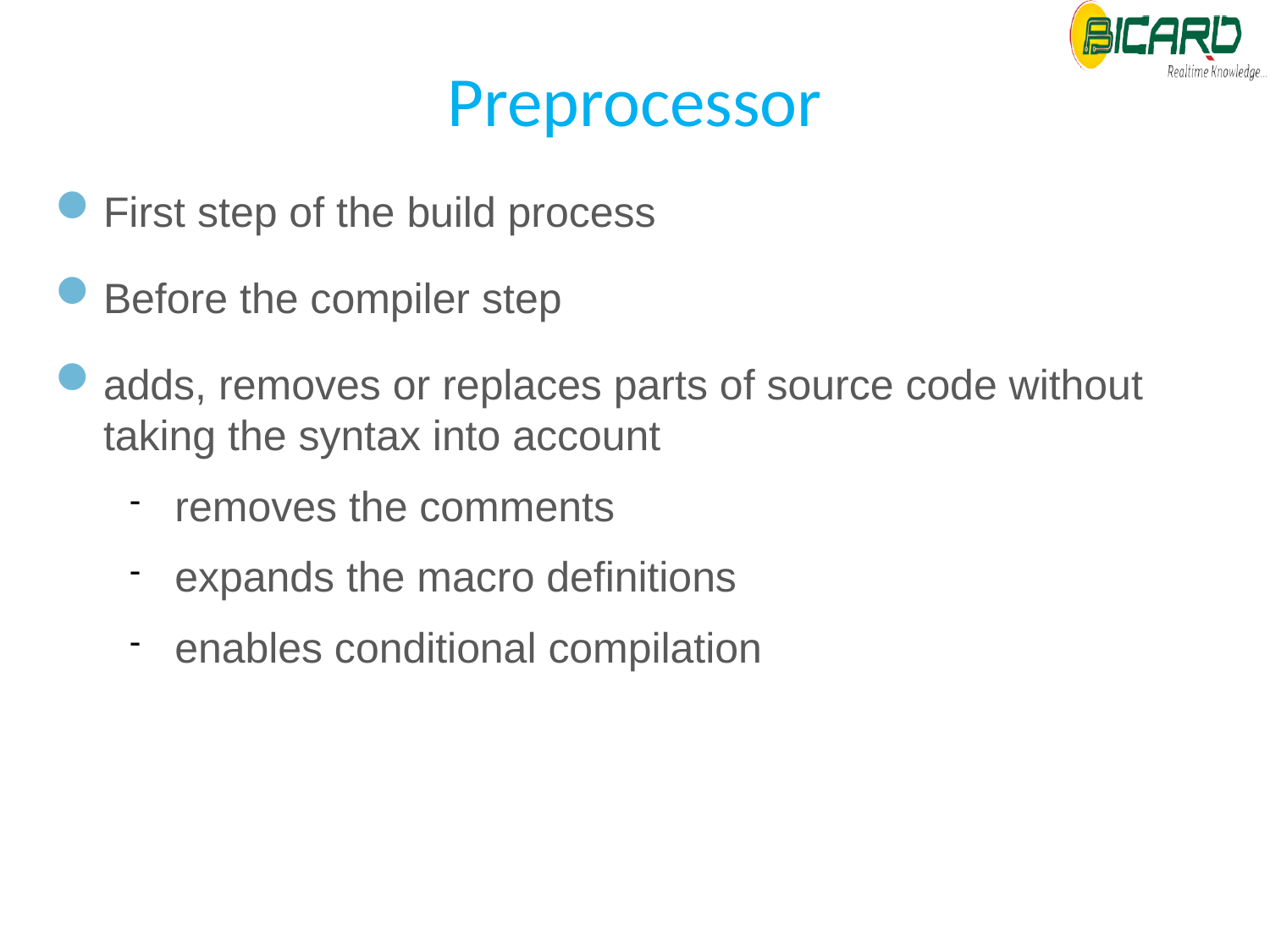

Preprocessor
First step of the build process
Before the compiler step
adds, removes or replaces parts of source code without taking the syntax into account
removes the comments
expands the macro definitions
enables conditional compilation